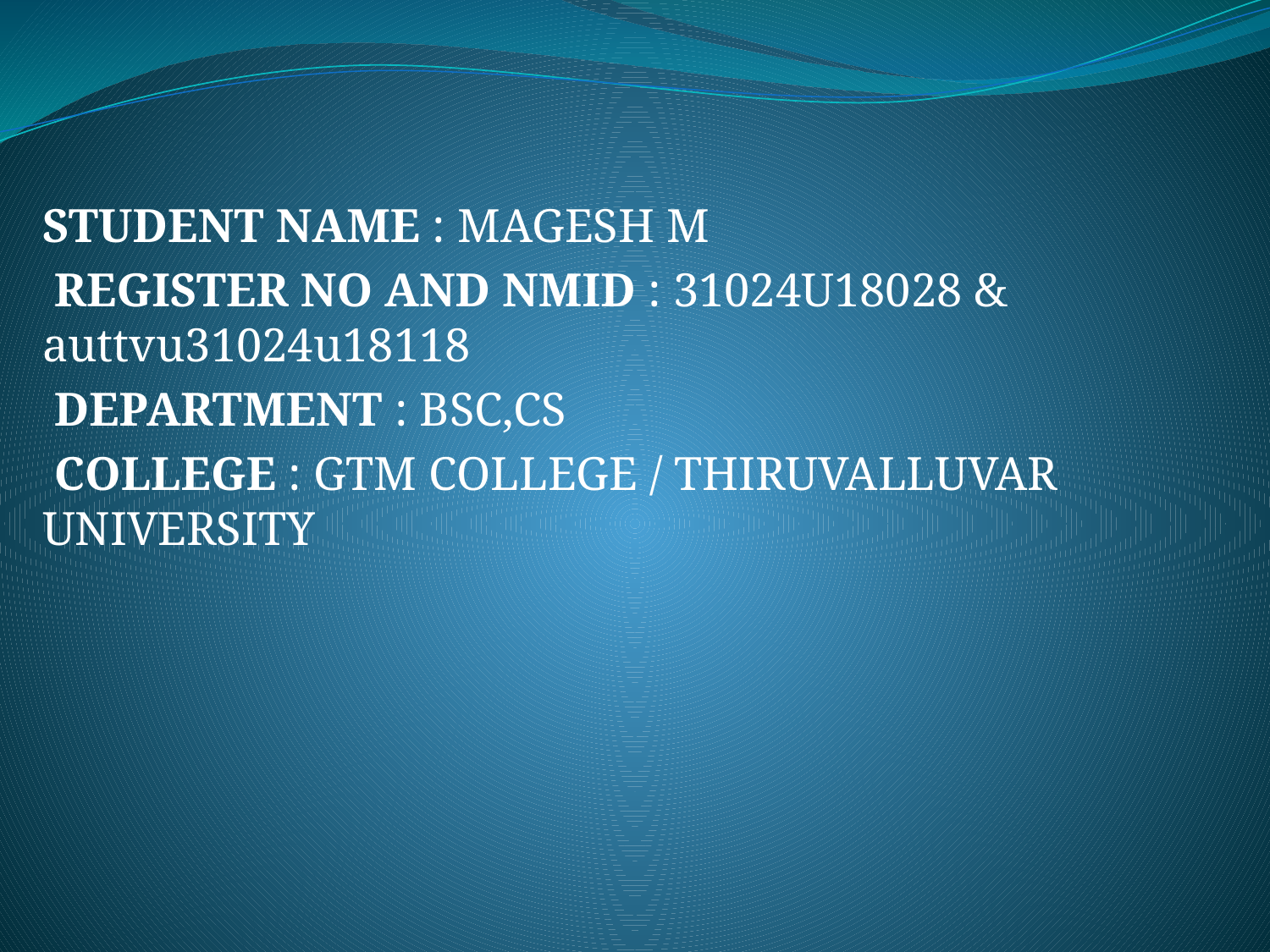

STUDENT NAME : MAGESH M
 REGISTER NO AND NMID : 31024U18028 & auttvu31024u18118
 DEPARTMENT : BSC,CS
 COLLEGE : GTM COLLEGE / THIRUVALLUVAR UNIVERSITY
#